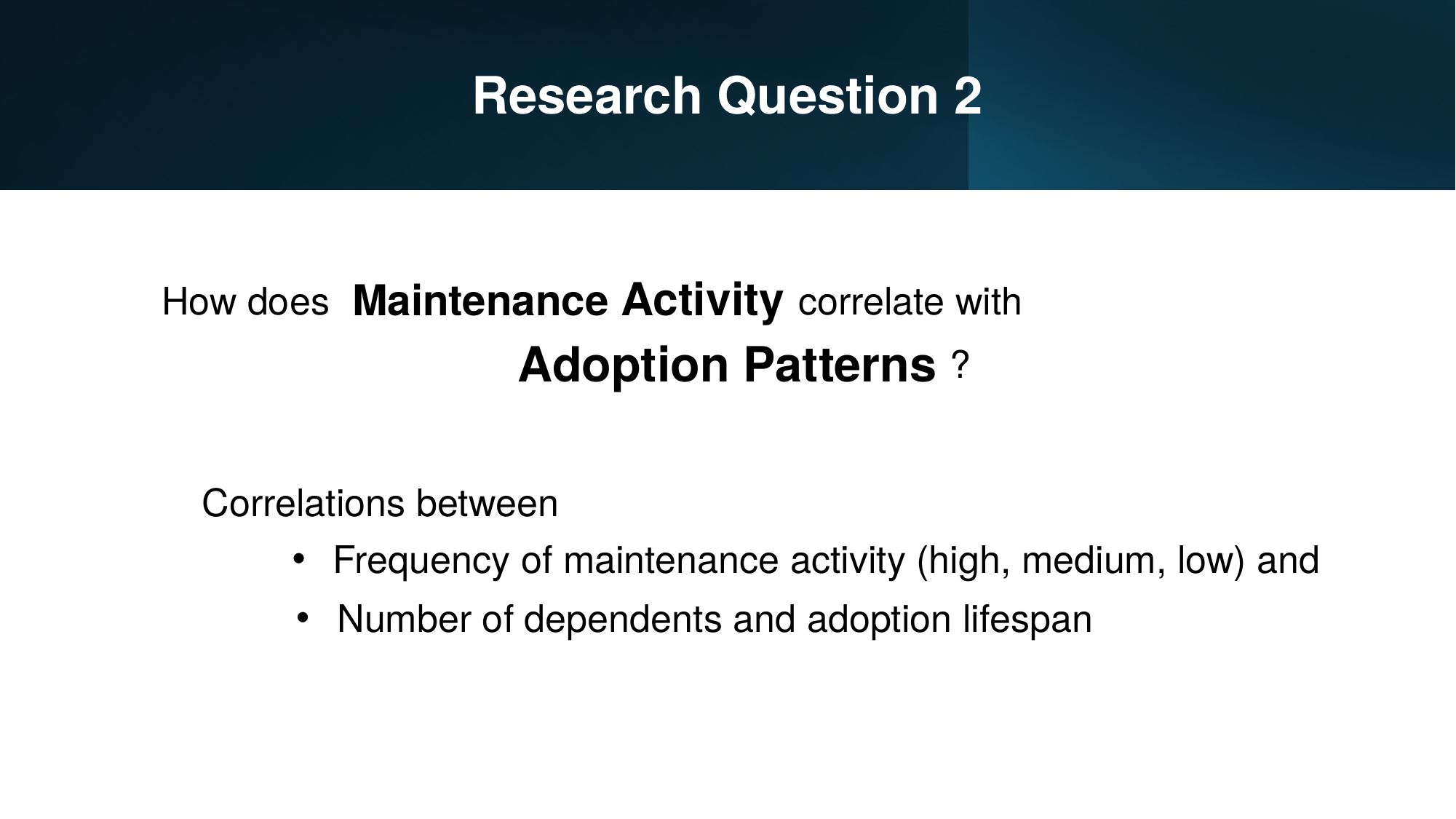

# Research Question 2
How does
correlate with
Maintenance Activity
?
Adoption Patterns
Correlations between
Frequency of maintenance activity (high, medium, low) and
Number of dependents and adoption lifespan